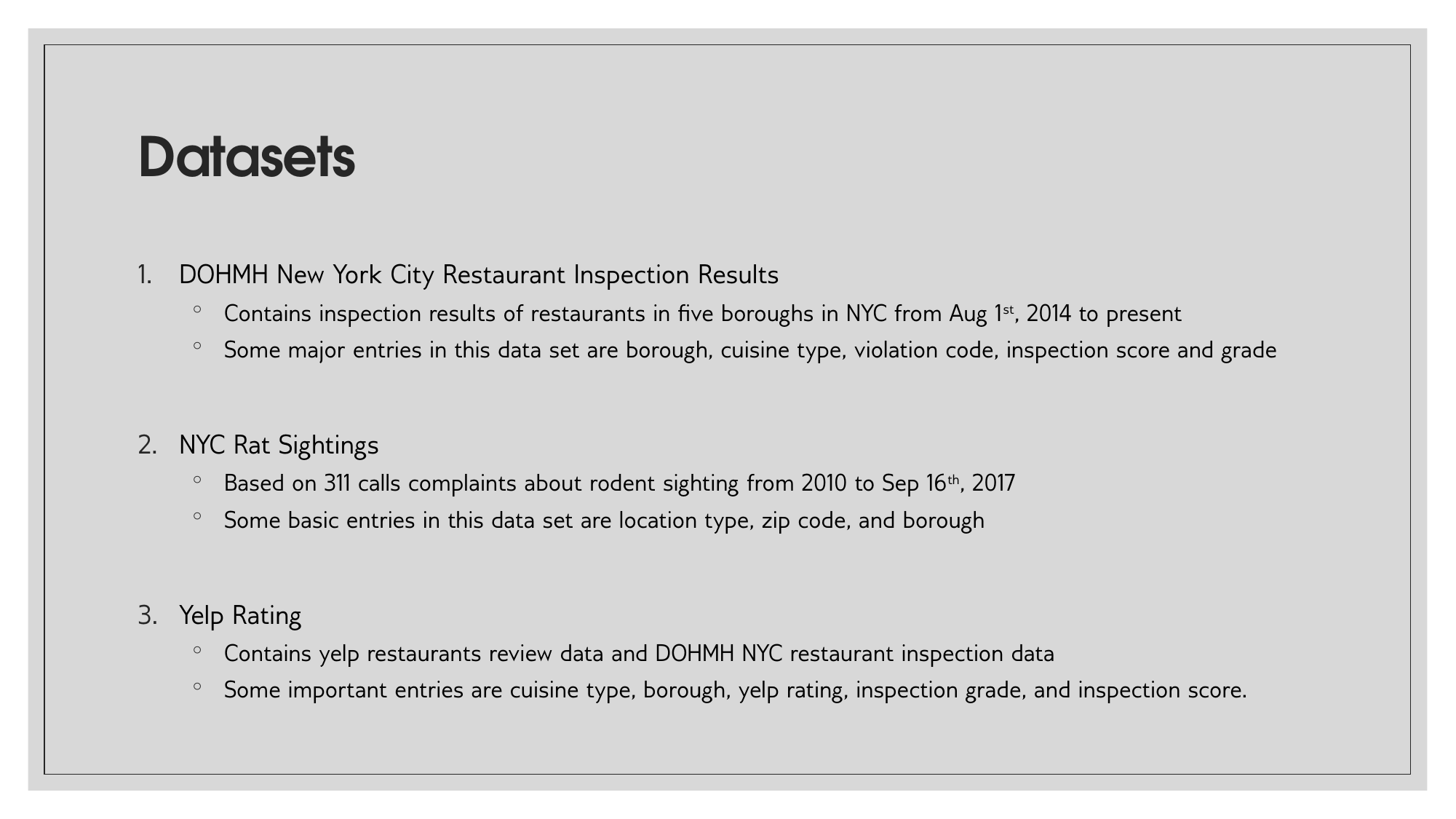

# Datasets
DOHMH New York City Restaurant Inspection Results
Contains inspection results of restaurants in five boroughs in NYC from Aug 1st, 2014 to present
Some major entries in this data set are borough, cuisine type, violation code, inspection score and grade

NYC Rat Sightings
Based on 311 calls complaints about rodent sighting from 2010 to Sep 16th, 2017
Some basic entries in this data set are location type, zip code, and borough

Yelp Rating
Contains yelp restaurants review data and DOHMH NYC restaurant inspection data
Some important entries are cuisine type, borough, yelp rating, inspection grade, and inspection score.